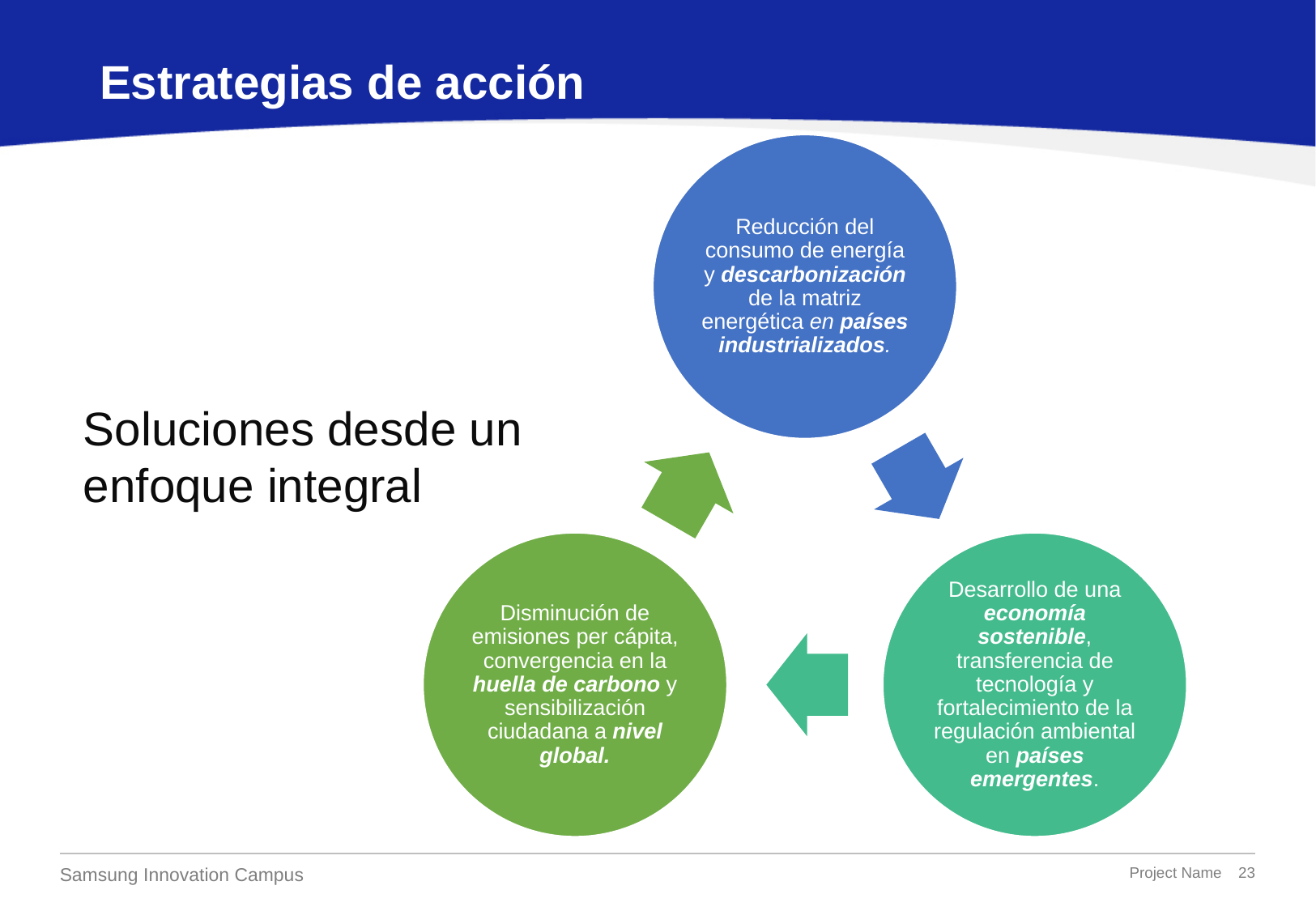

Estrategias de acción
Reducción del consumo de energía y descarbonización de la matriz energética en países industrializados.

Desarrollo de una economía sostenible, transferencia de tecnología y fortalecimiento de la regulación ambiental en países emergentes.

Disminución de emisiones per cápita, convergencia en la huella de carbono y sensibilización ciudadana a nivel global.

# Soluciones desde un enfoque integral